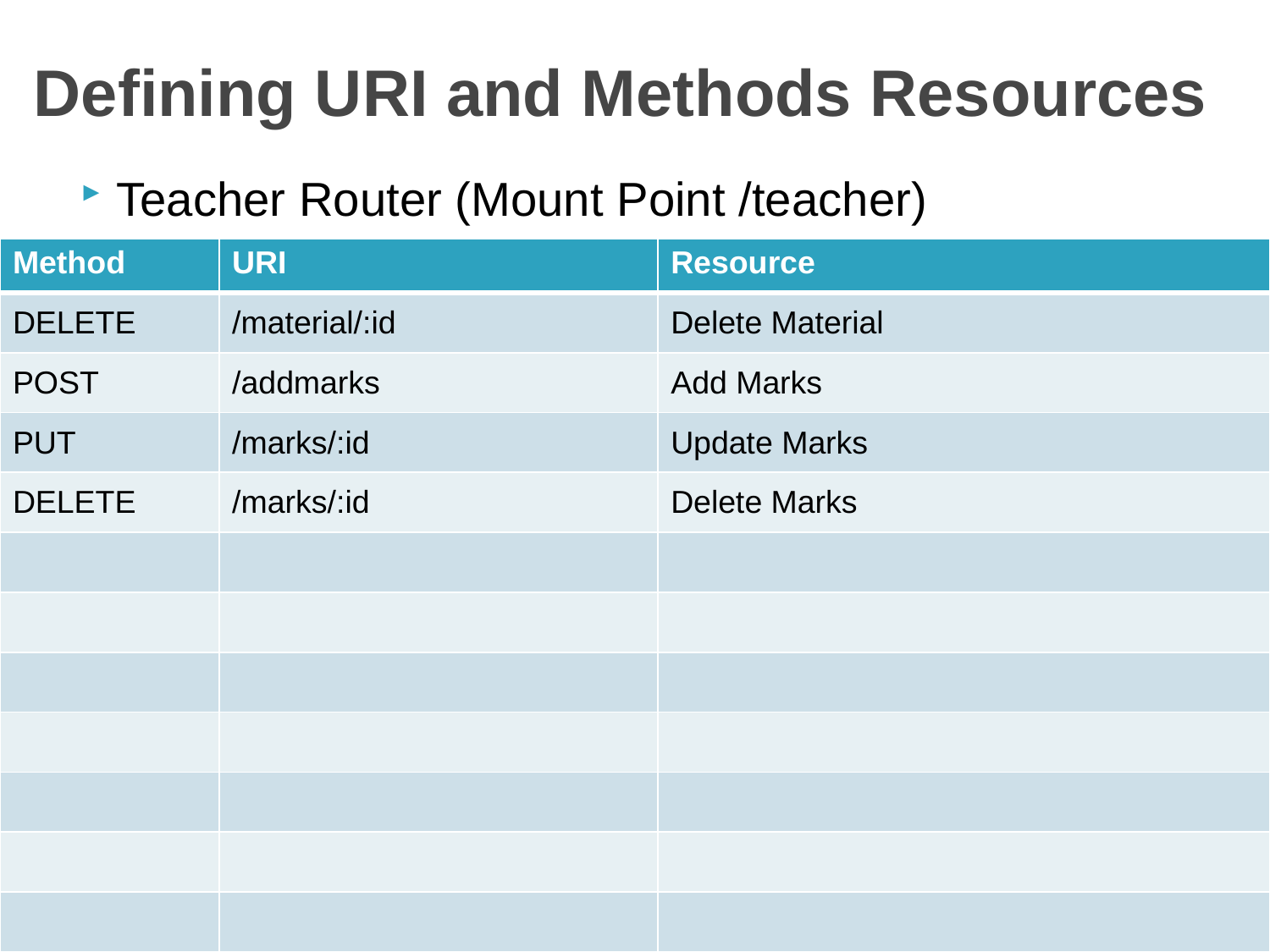

# Defining URI and Methods Resources
Teacher Router (Mount Point /teacher)

| Method | URI | Resource |
| --- | --- | --- |
| DELETE | /material/:id | Delete Material |
| POST | /addmarks | Add Marks |
| PUT | /marks/:id | Update Marks |
| DELETE | /marks/:id | Delete Marks |
|  |  |  |
|  |  |  |
|  |  |  |
|  |  |  |
|  |  |  |
|  |  |  |
|  |  |  |